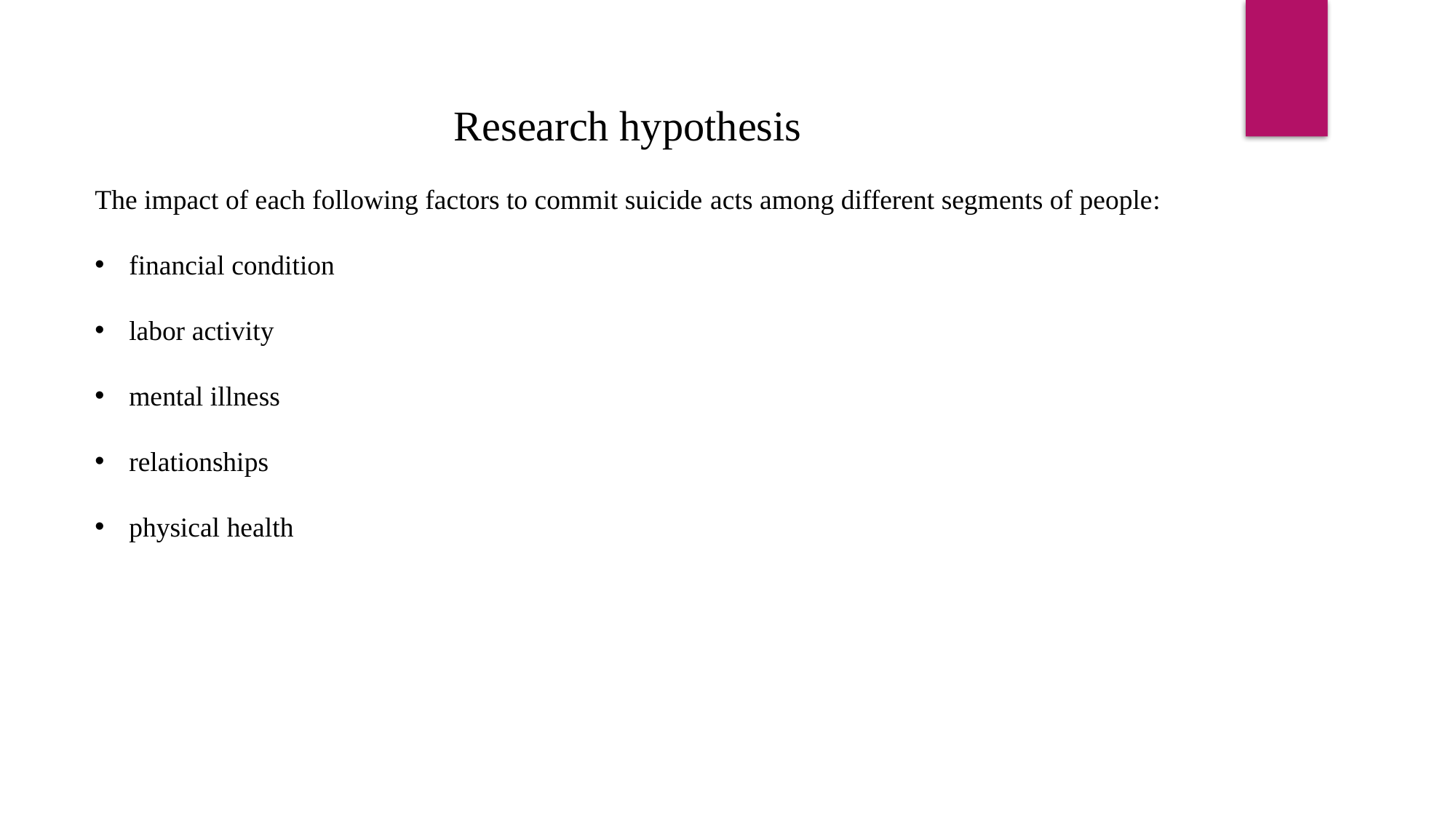

Research hypothesis

The impact of each following factors to commit suicide acts among different segments of people:

financial condition

labor activity

mental illness

relationships

physical health